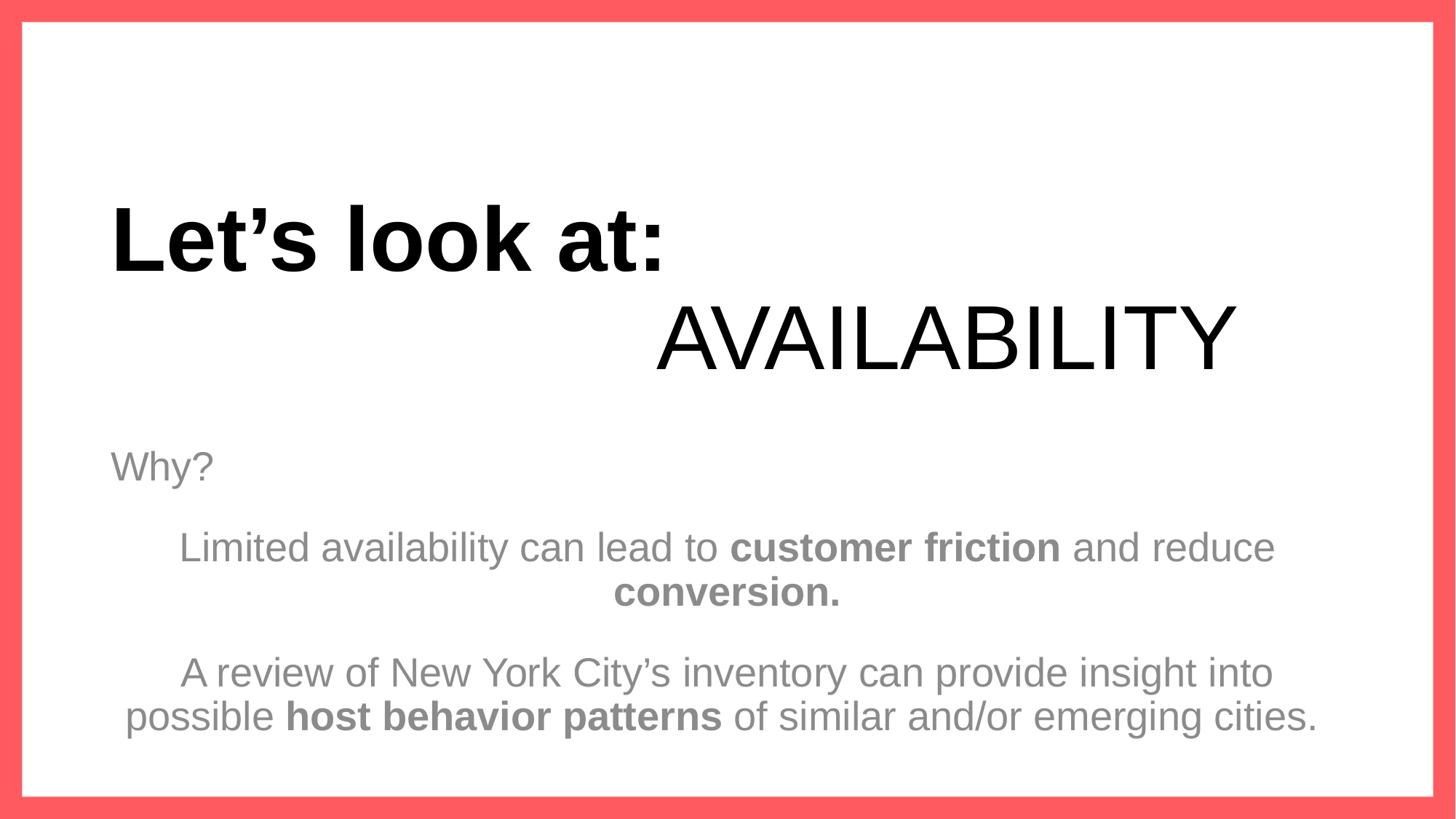

# Let’s look at: AVAILABILITY
Why?

Limited availability can lead to customer friction and reduce conversion.

A review of New York City’s inventory can provide insight into possible host behavior patterns of similar and/or emerging cities.